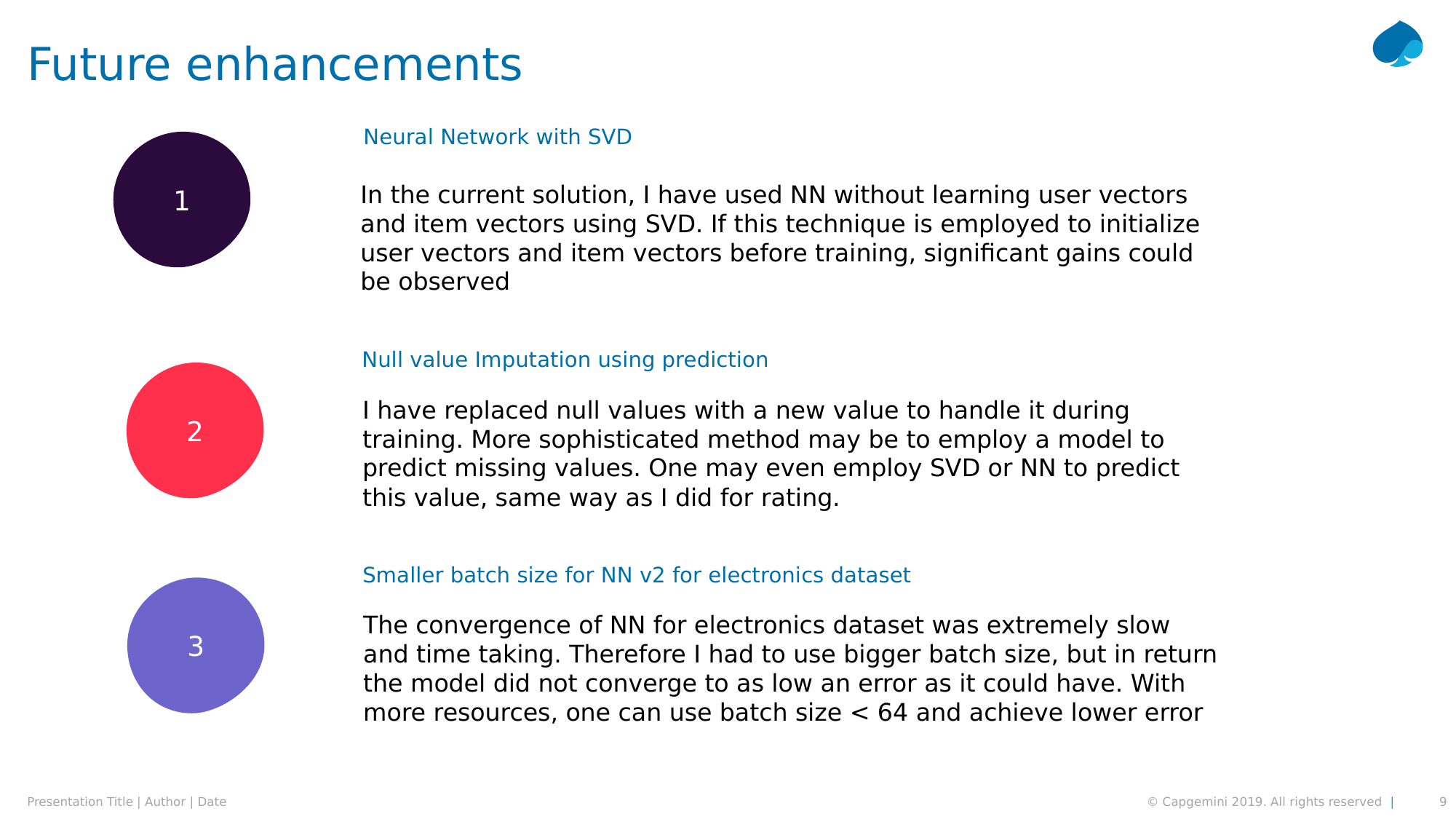

# Future enhancements
Neural Network with SVD
1
In the current solution, I have used NN without learning user vectors and item vectors using SVD. If this technique is employed to initialize user vectors and item vectors before training, significant gains could be observed
Null value Imputation using prediction
2
I have replaced null values with a new value to handle it during training. More sophisticated method may be to employ a model to predict missing values. One may even employ SVD or NN to predict this value, same way as I did for rating.
Smaller batch size for NN v2 for electronics dataset
3
The convergence of NN for electronics dataset was extremely slow and time taking. Therefore I had to use bigger batch size, but in return the model did not converge to as low an error as it could have. With more resources, one can use batch size < 64 and achieve lower error